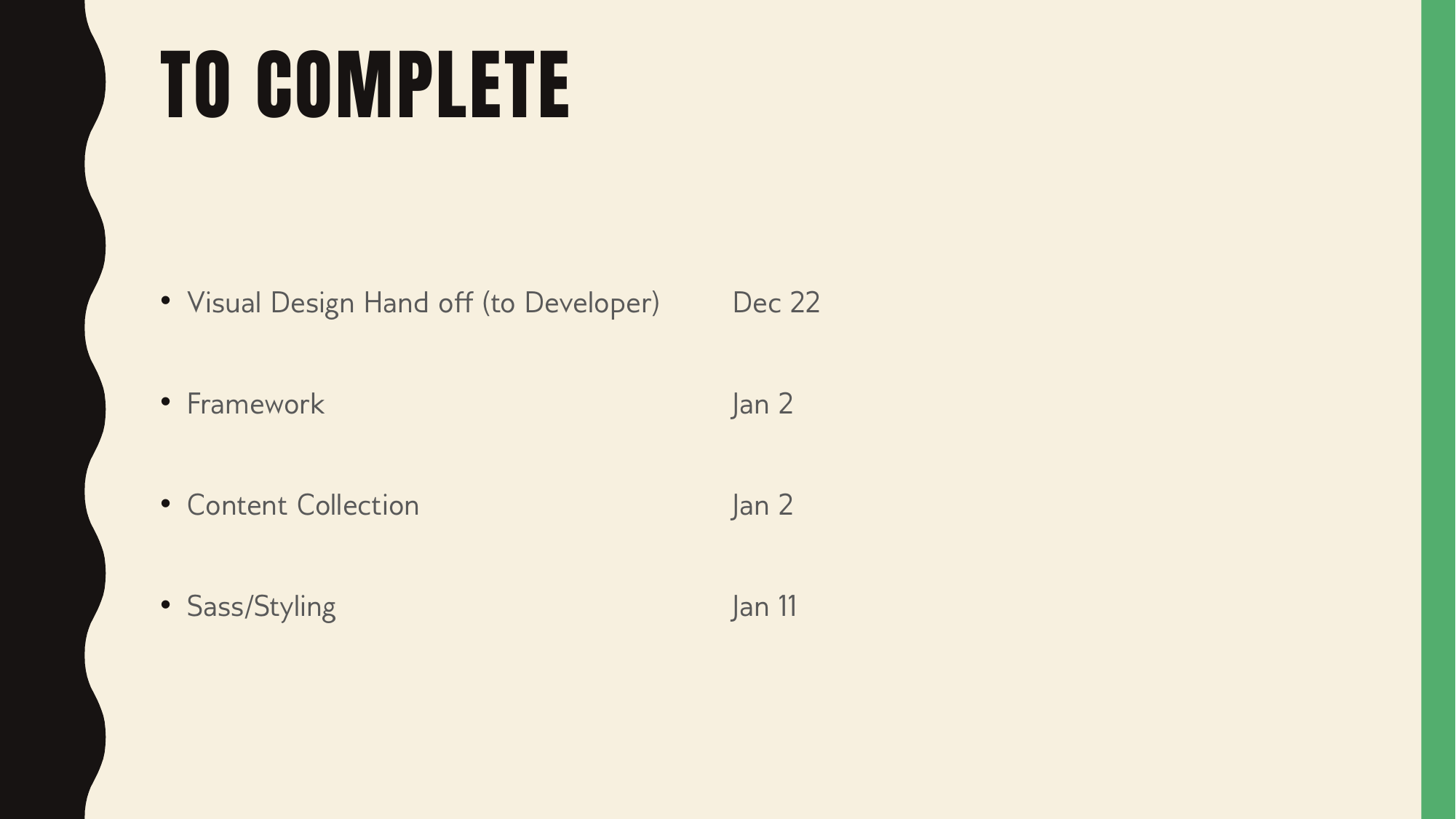

# To COMPLETE
Visual Design Hand off (to Developer)	Dec 22

Framework 				Jan 2

Content Collection 			Jan 2

Sass/Styling				Jan 11